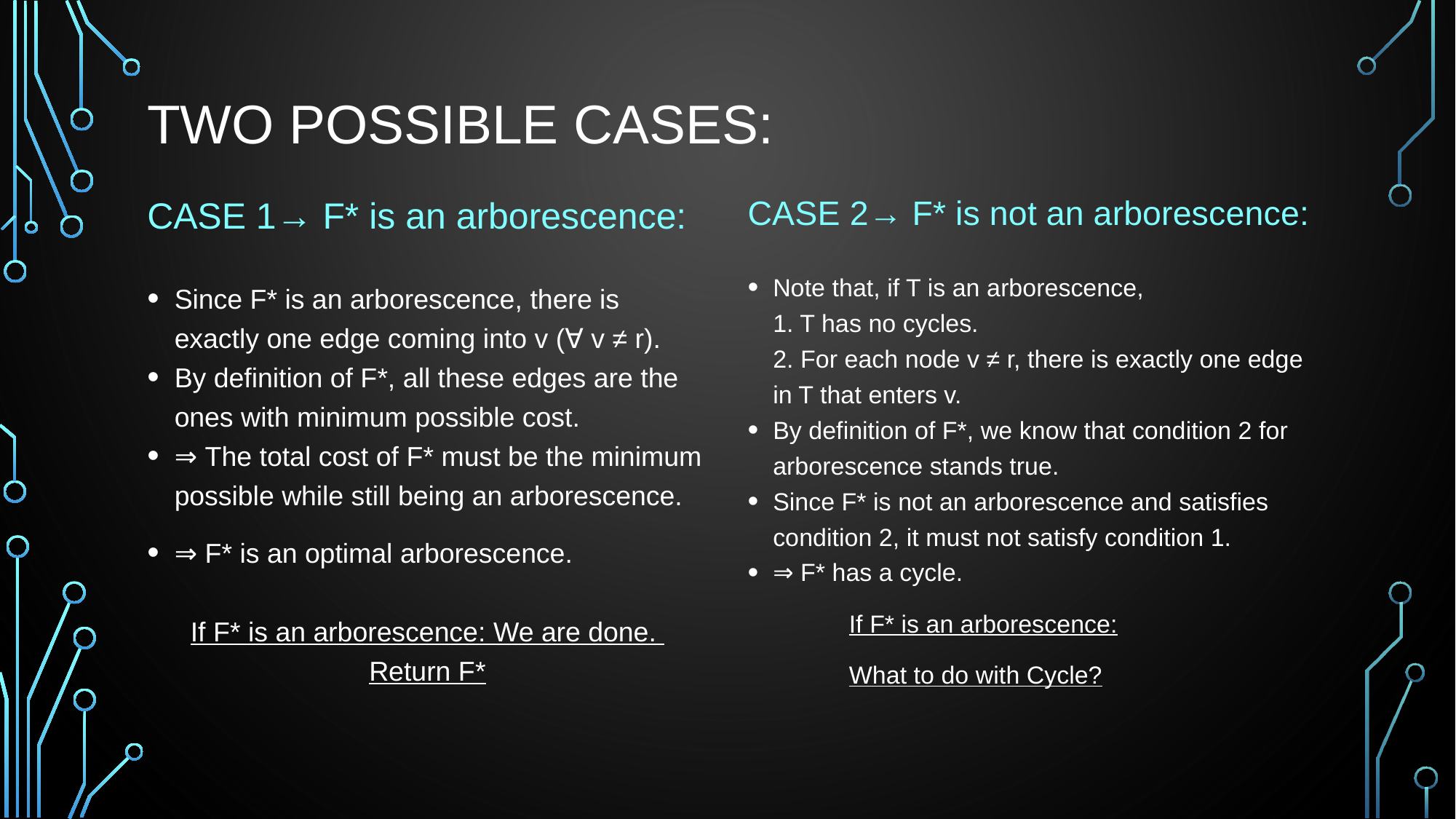

# Two Possible cases:
CASE 1→ F* is an arborescence:

Since F* is an arborescence, there is exactly one edge coming into v (∀ v ≠ r).
By definition of F*, all these edges are the ones with minimum possible cost.
⇒ The total cost of F* must be the minimum possible while still being an arborescence.
⇒ F* is an optimal arborescence.

If F* is an arborescence: We are done.
Return F*

CASE 2→ F* is not an arborescence:

Note that, if T is an arborescence,
1. T has no cycles.
2. For each node v ≠ r, there is exactly one edge in T that enters v.
By definition of F*, we know that condition 2 for arborescence stands true.
Since F* is not an arborescence and satisfies condition 2, it must not satisfy condition 1.
⇒ F* has a cycle.
If F* is an arborescence:
What to do with Cycle?